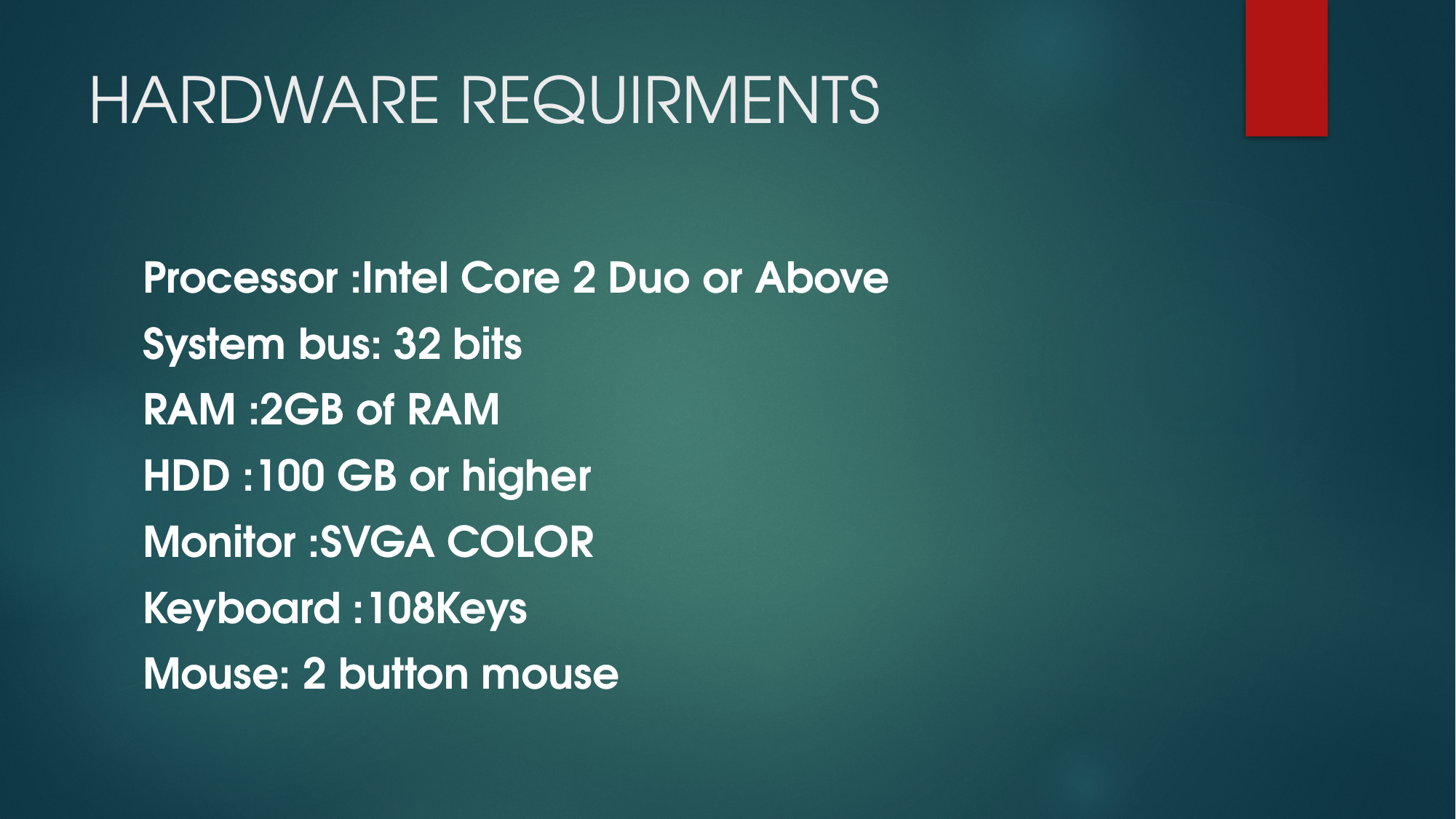

# HARDWARE REQUIRMENTS
Processor :Intel Core 2 Duo or Above
System bus: 32 bits
RAM :2GB of RAM
HDD :100 GB or higher
Monitor :SVGA COLOR
Keyboard :108Keys
Mouse: 2 button mouse